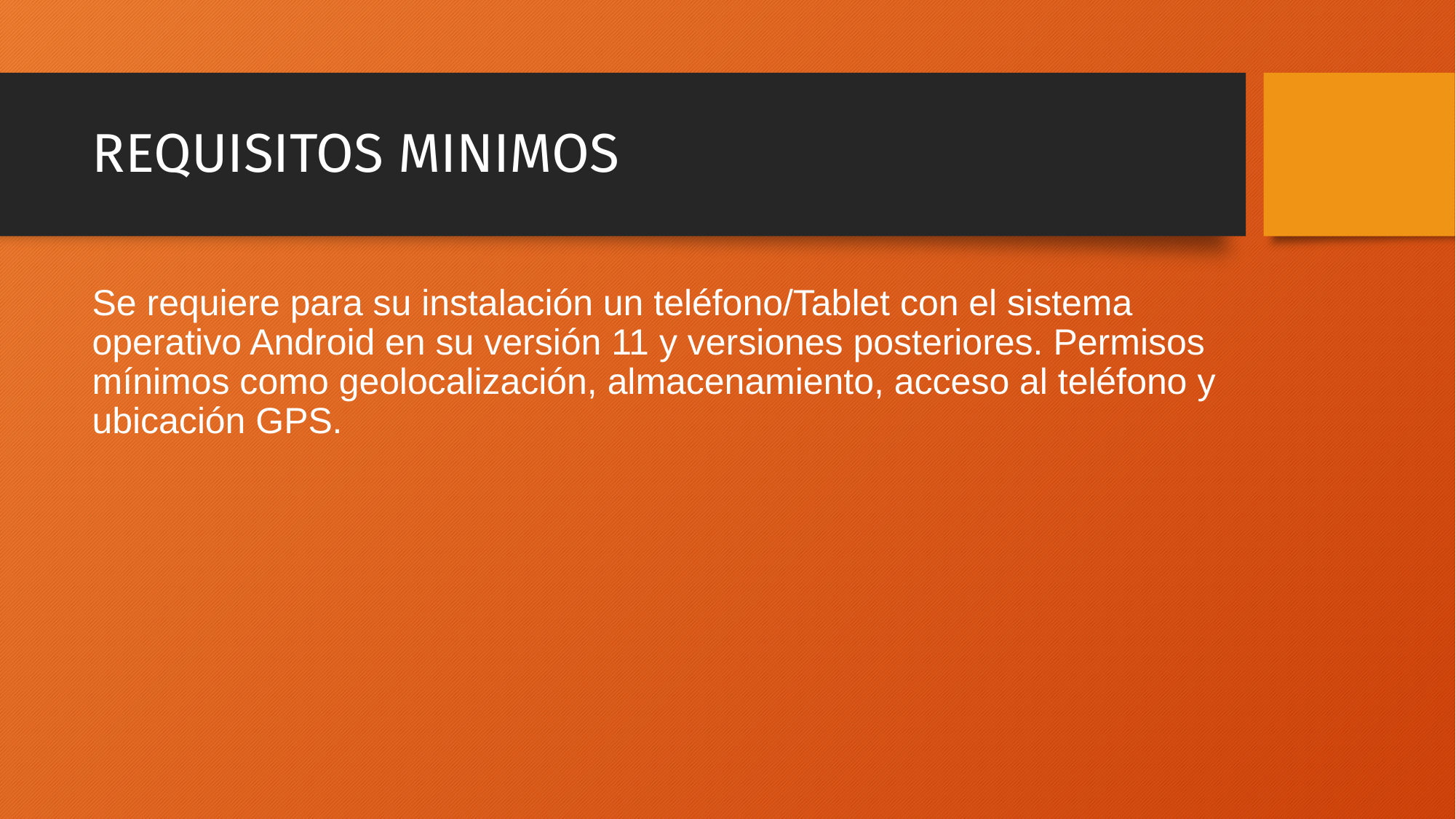

# REQUISITOS MINIMOS
Se requiere para su instalación un teléfono/Tablet con el sistema operativo Android en su versión 11 y versiones posteriores. Permisos mínimos como geolocalización, almacenamiento, acceso al teléfono y ubicación GPS.